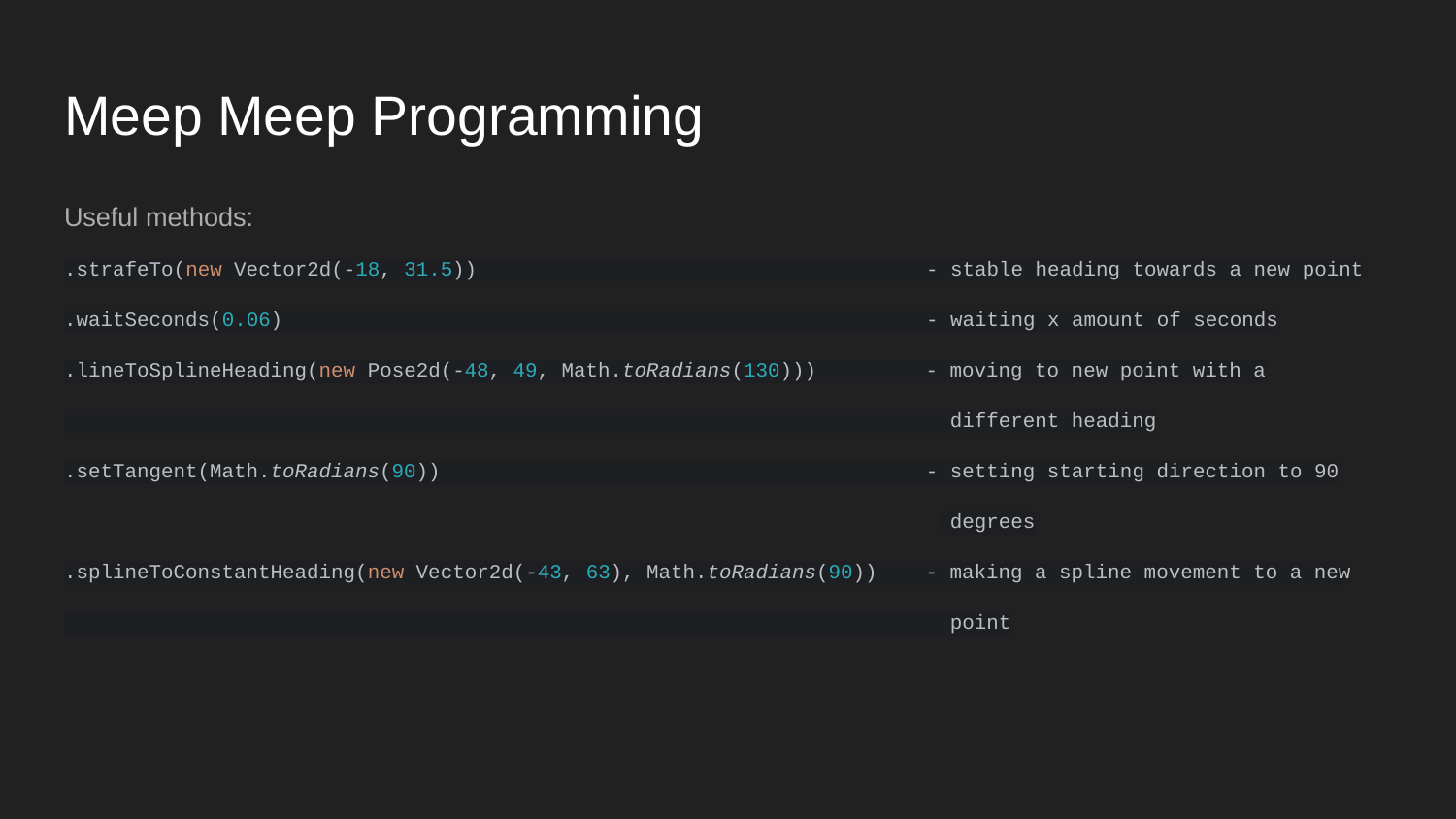

# Meep Meep Programming
Useful methods:
.strafeTo(new Vector2d(-18, 31.5))                                     - stable heading towards a new point
.waitSeconds(0.06)                                                     - waiting x amount of seconds
.lineToSplineHeading(new Pose2d(-48, 49, Math.toRadians(130)))         - moving to new point with a
                                                                         different heading
.setTangent(Math.toRadians(90))                                        - setting starting direction to 90
 degrees
.splineToConstantHeading(new Vector2d(-43, 63), Math.toRadians(90))    - making a spline movement to a new
                                                                         point